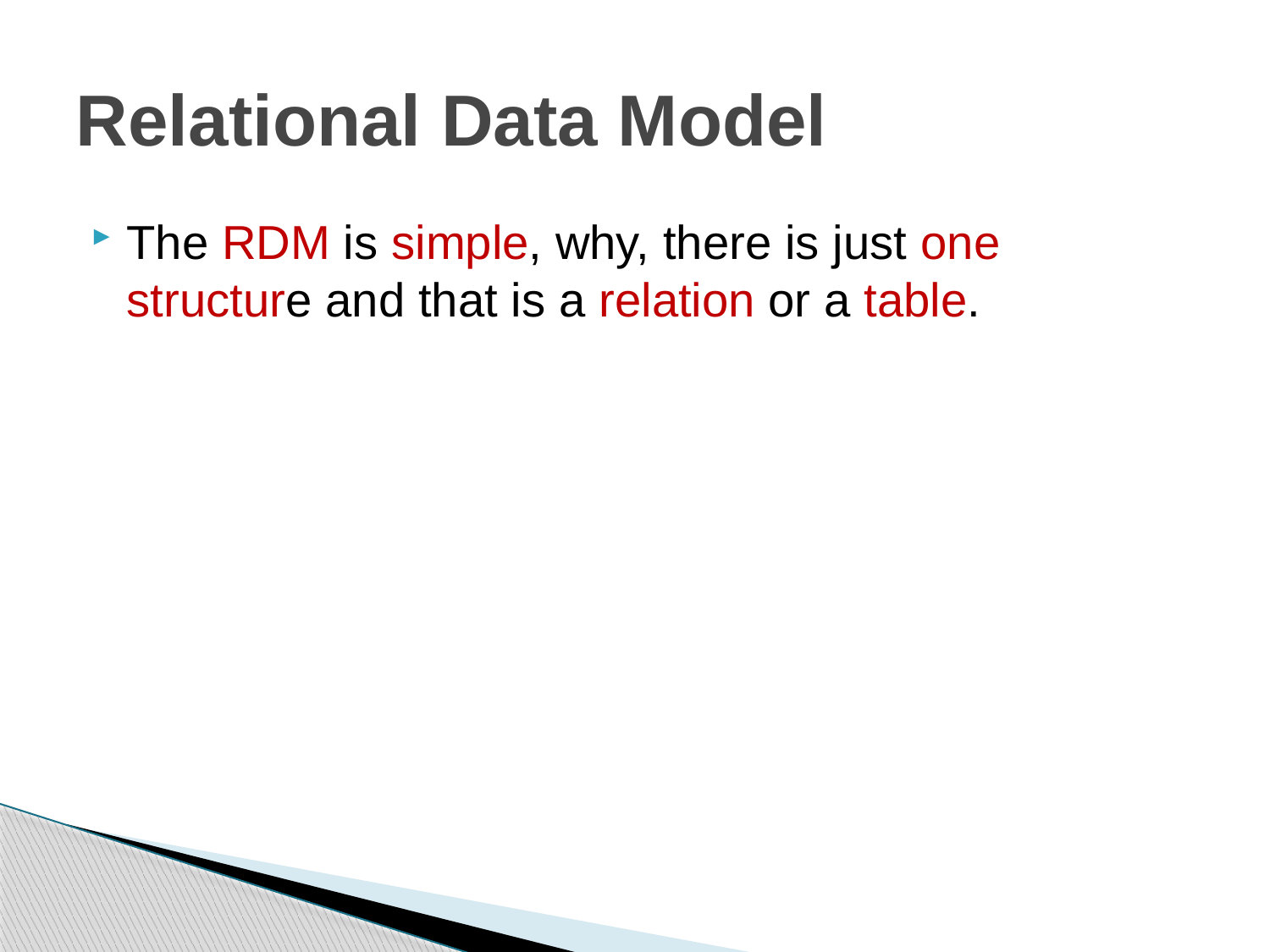

# Relational Data Model
The RDM is simple, why, there is just one structure and that is a relation or a table.